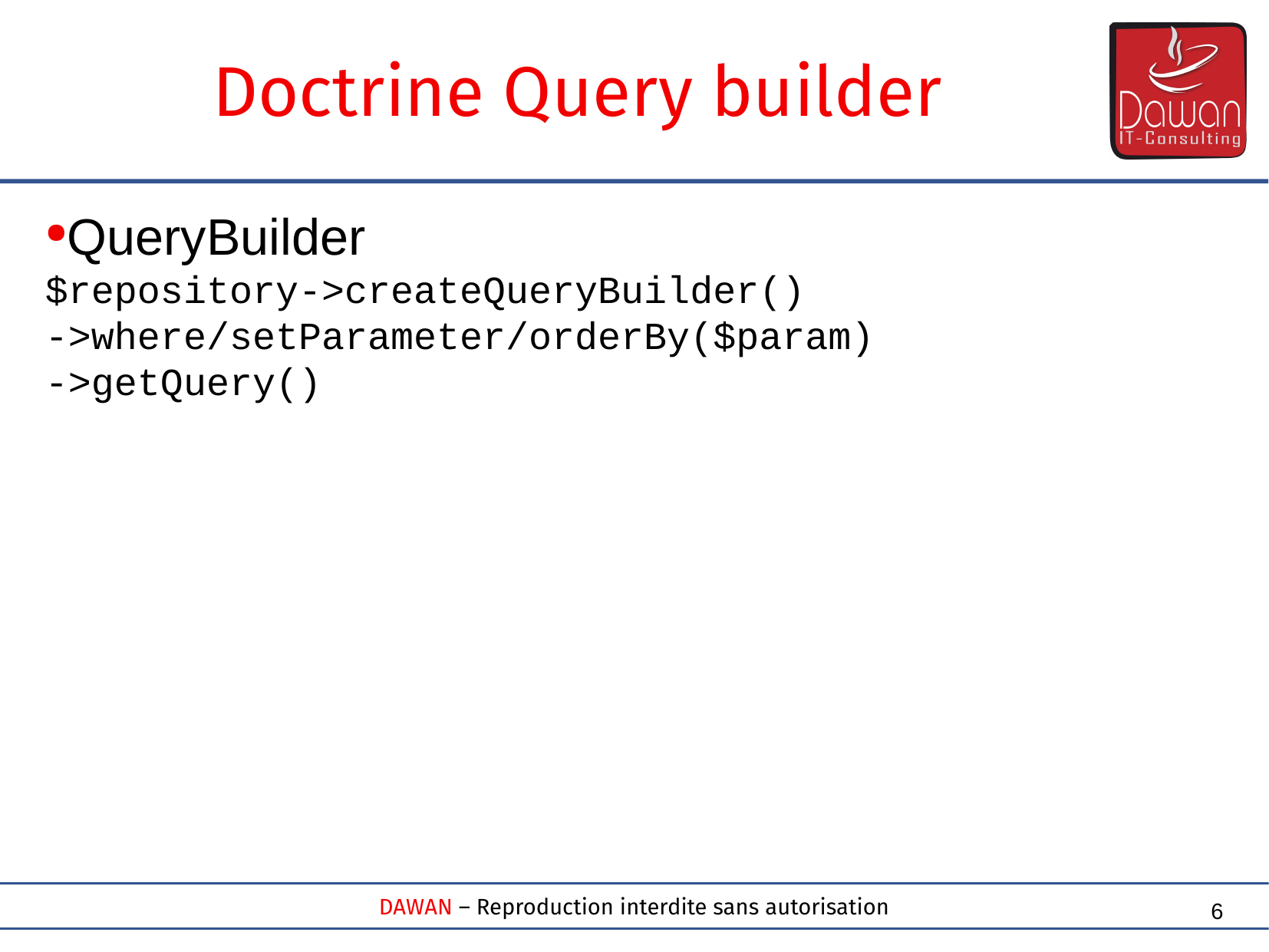

Doctrine Query builder
QueryBuilder
$repository->createQueryBuilder()
->where/setParameter/orderBy($param)
->getQuery()
6